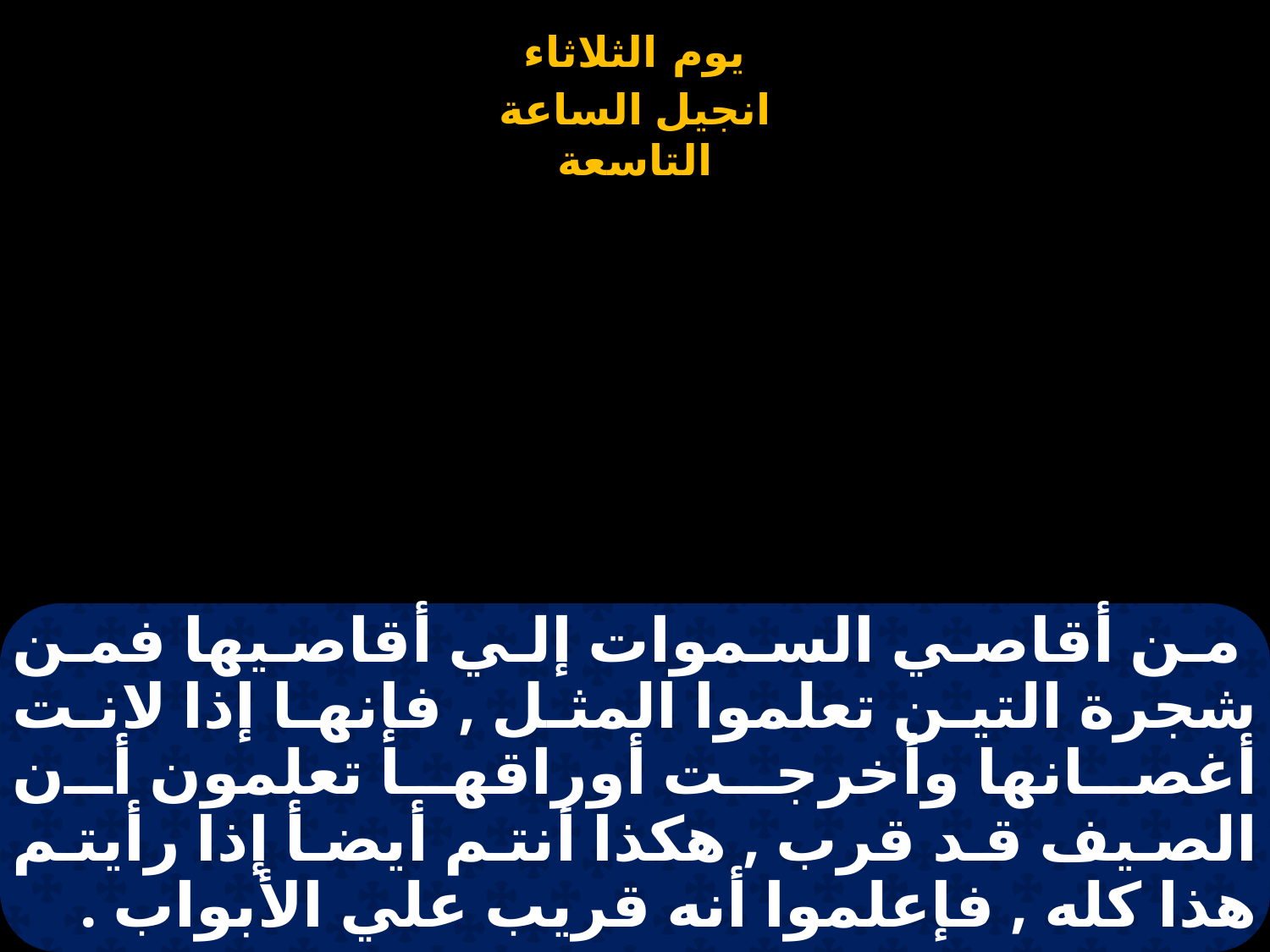

# من أقاصي السموات إلي أقاصيها فمن شجرة التين تعلموا المثل , فإنها إذا لانت أغصانها وأخرجت أوراقها تعلمون أن الصيف قد قرب , هكذا أنتم أيضأ إذا رأيتم هذا كله , فإعلموا أنه قريب علي الأبواب .